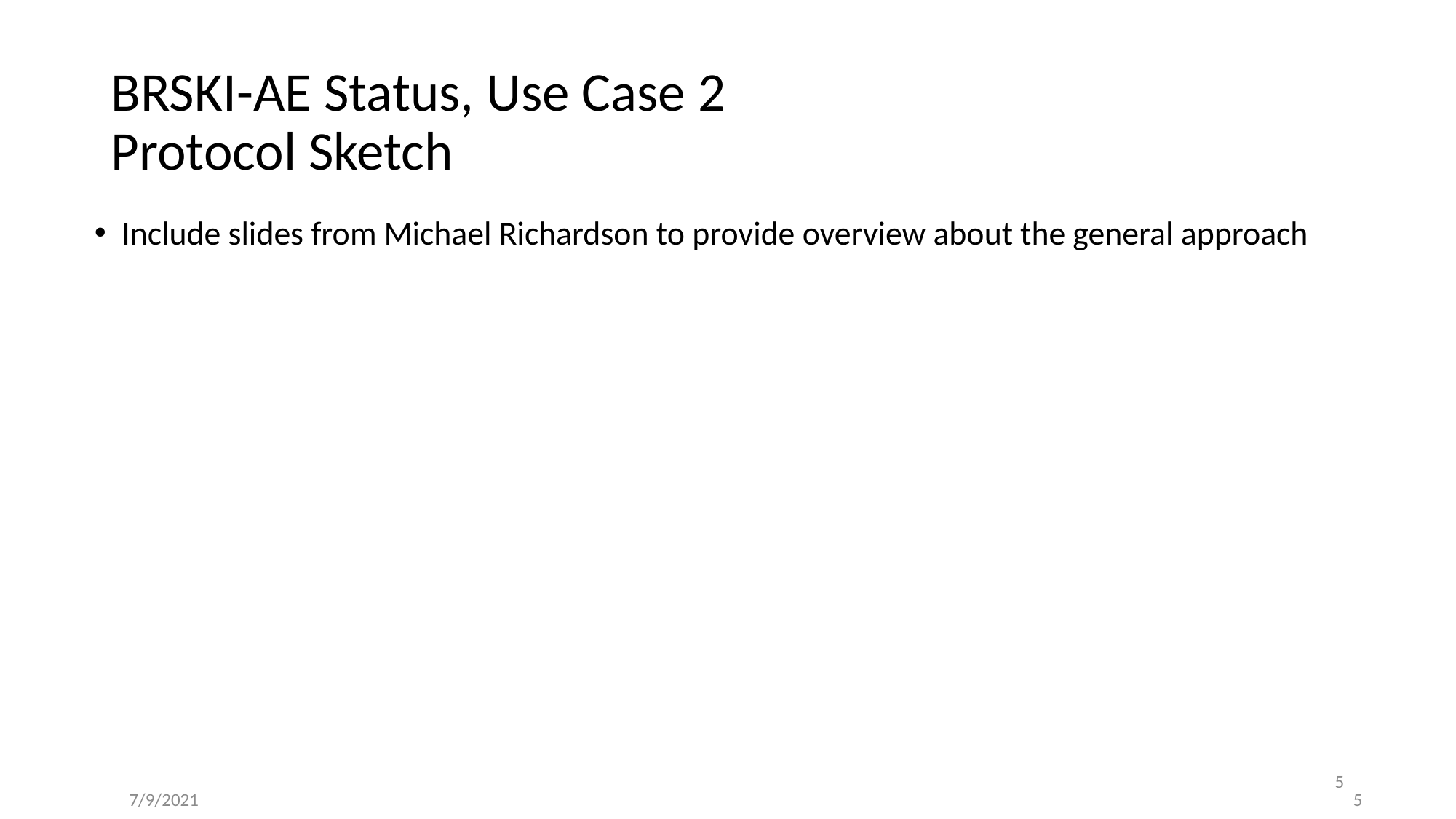

# BRSKI-AE Status, Use Case 2 Protocol Sketch
Include slides from Michael Richardson to provide overview about the general approach
5
7/9/2021
5